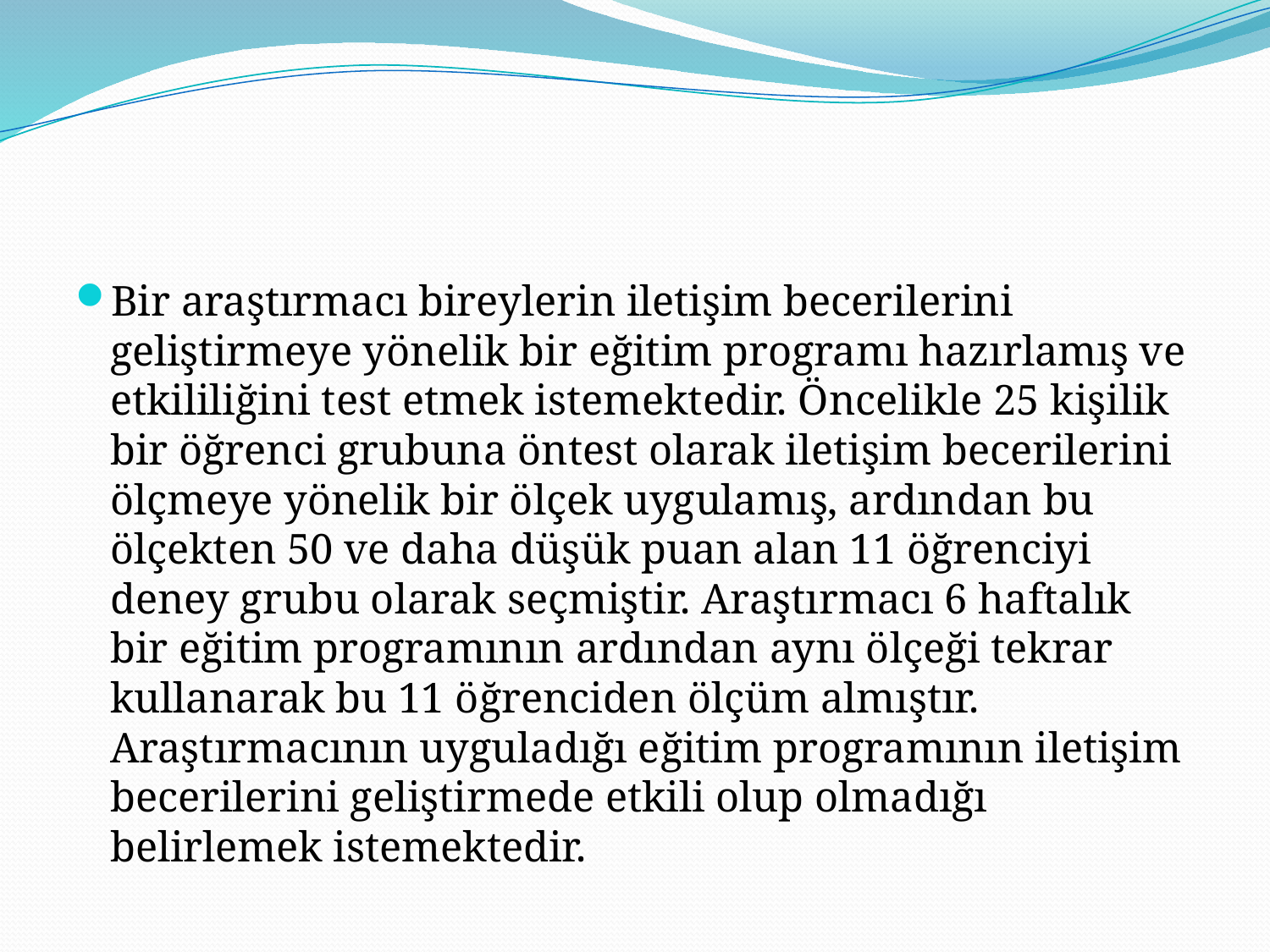

#
Bir araştırmacı bireylerin iletişim becerilerini geliştirmeye yönelik bir eğitim programı hazırlamış ve etkililiğini test etmek istemektedir. Öncelikle 25 kişilik bir öğrenci grubuna öntest olarak iletişim becerilerini ölçmeye yönelik bir ölçek uygulamış, ardından bu ölçekten 50 ve daha düşük puan alan 11 öğrenciyi deney grubu olarak seçmiştir. Araştırmacı 6 haftalık bir eğitim programının ardından aynı ölçeği tekrar kullanarak bu 11 öğrenciden ölçüm almıştır. Araştırmacının uyguladığı eğitim programının iletişim becerilerini geliştirmede etkili olup olmadığı belirlemek istemektedir.